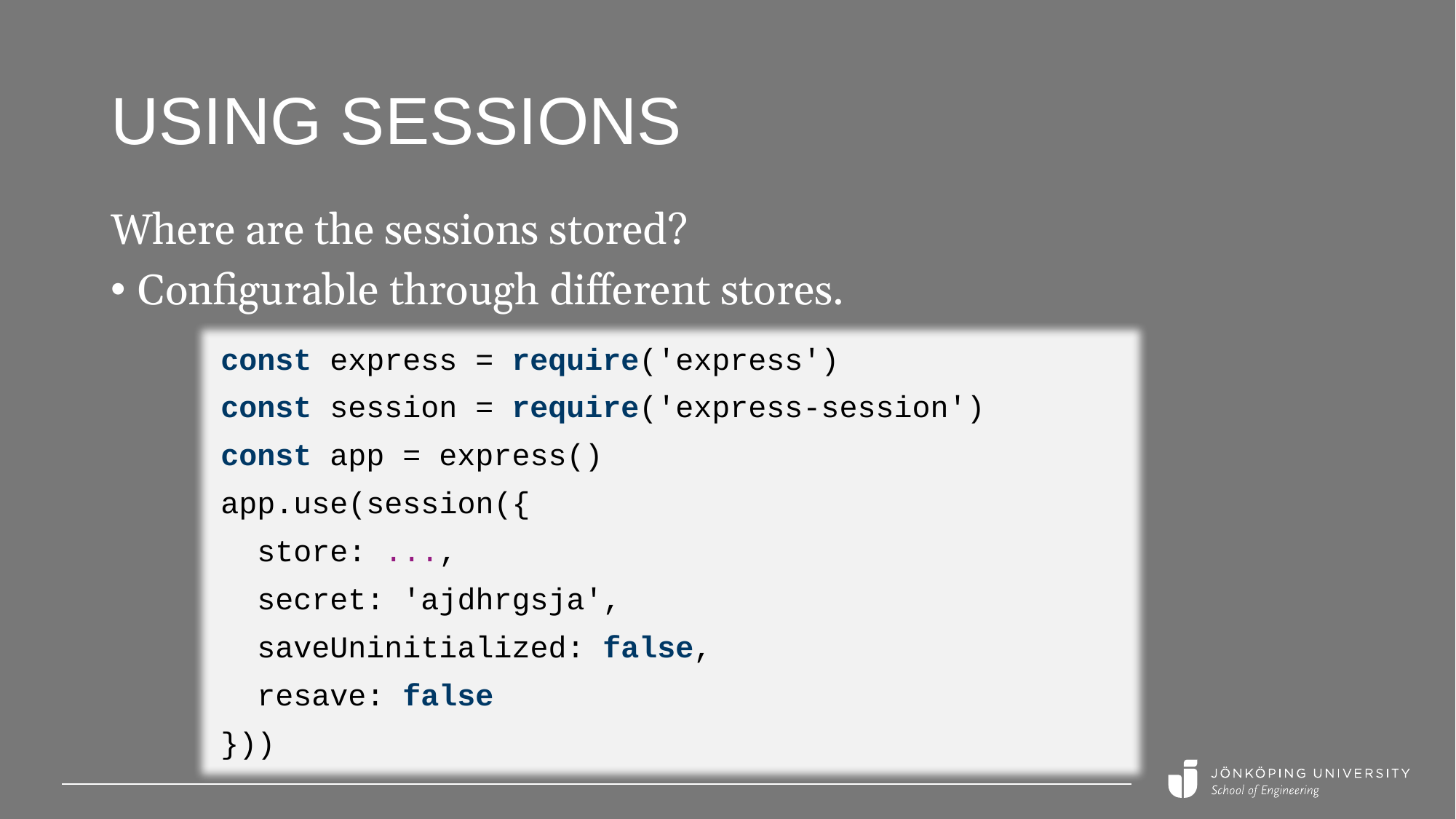

# Using sessions
Where are the sessions stored?
Configurable through different stores.
const express = require('express')
const session = require('express-session')
const app = express()
app.use(session({
  store: ...,
  secret: 'ajdhrgsja',
  saveUninitialized: false,
  resave: false
}))